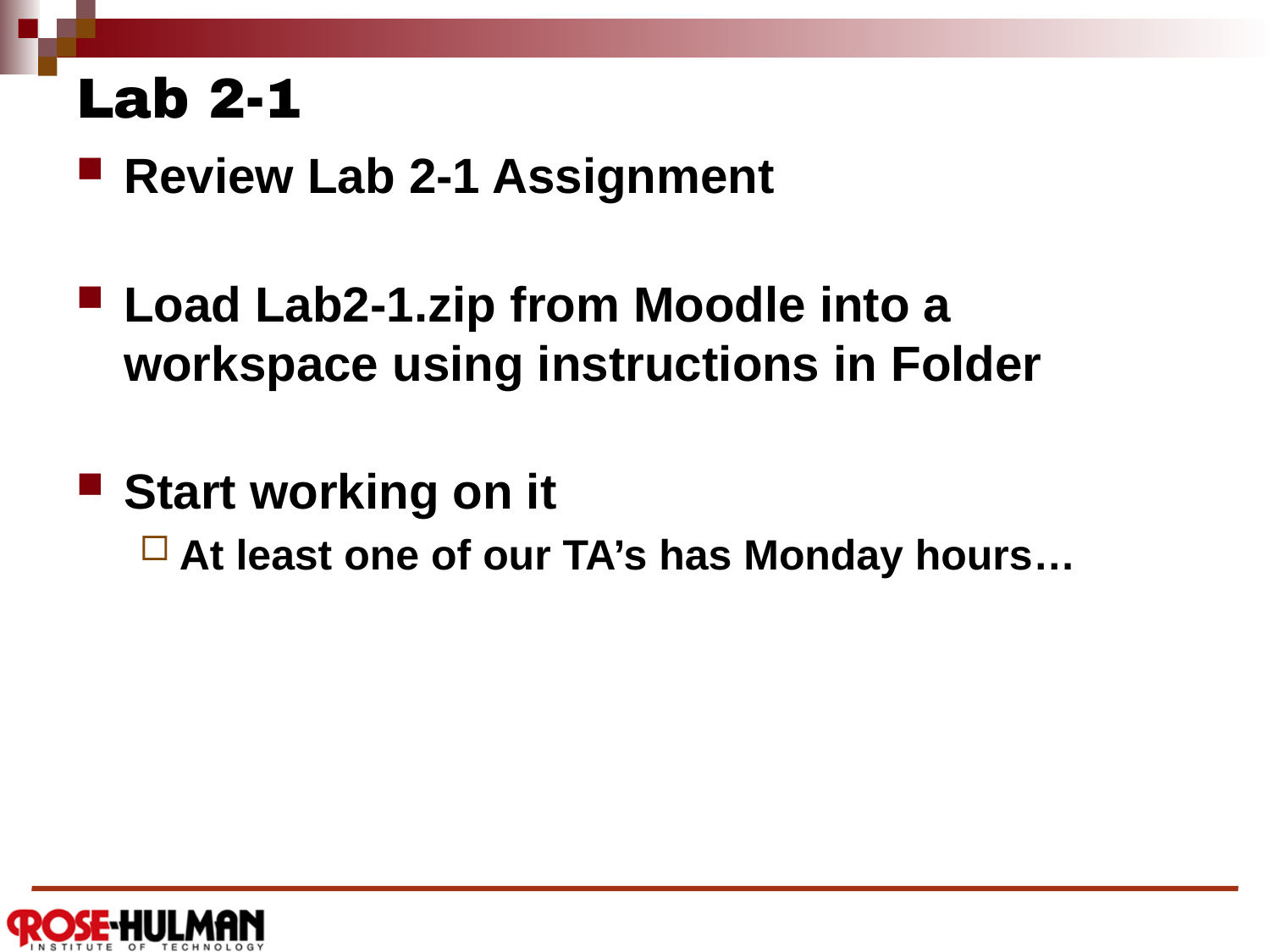

# Lab 2-1
Review Lab 2-1 Assignment
Load Lab2-1.zip from Moodle into a workspace using instructions in Folder
Start working on it
At least one of our TA’s has Monday hours…